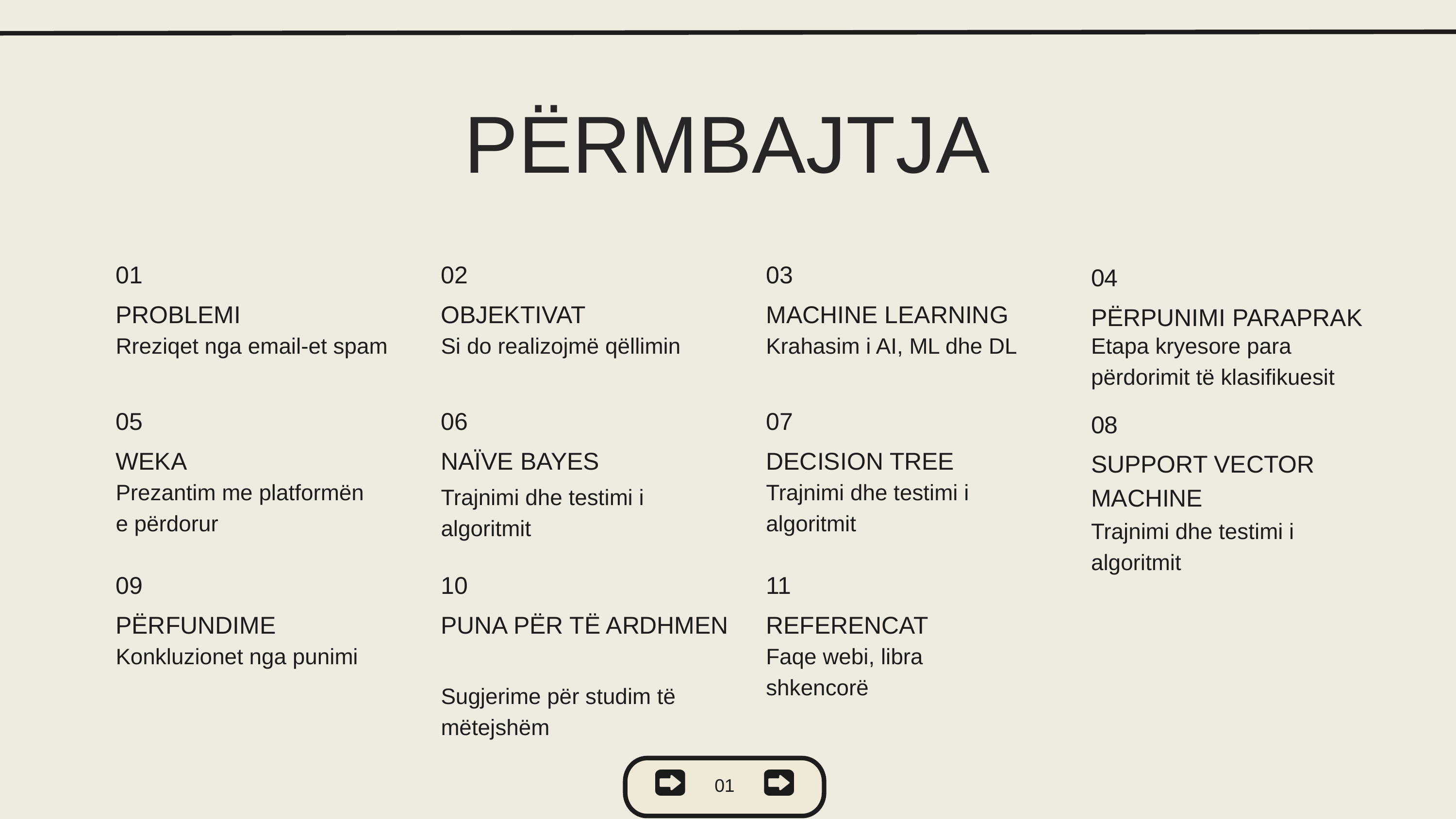

PËRMBAJTJA
01
02
03
04
PROBLEMI
OBJEKTIVAT
MACHINE LEARNING
PËRPUNIMI PARAPRAK
Rreziqet nga email-et spam
Si do realizojmë qëllimin
Krahasim i AI, ML dhe DL
Etapa kryesore para përdorimit të klasifikuesit
05
06
07
08
WEKA
NAÏVE BAYES

DECISION TREE

SUPPORT VECTOR MACHINE

Prezantim me platformën e përdorur
Trajnimi dhe testimi i algoritmit
Trajnimi dhe testimi i algoritmit
Trajnimi dhe testimi i algoritmit
09
10
11
PËRFUNDIME
PUNA PËR TË ARDHMEN
REFERENCAT
Konkluzionet nga punimi
Faqe webi, libra shkencorë
Sugjerime për studim të mëtejshëm

01